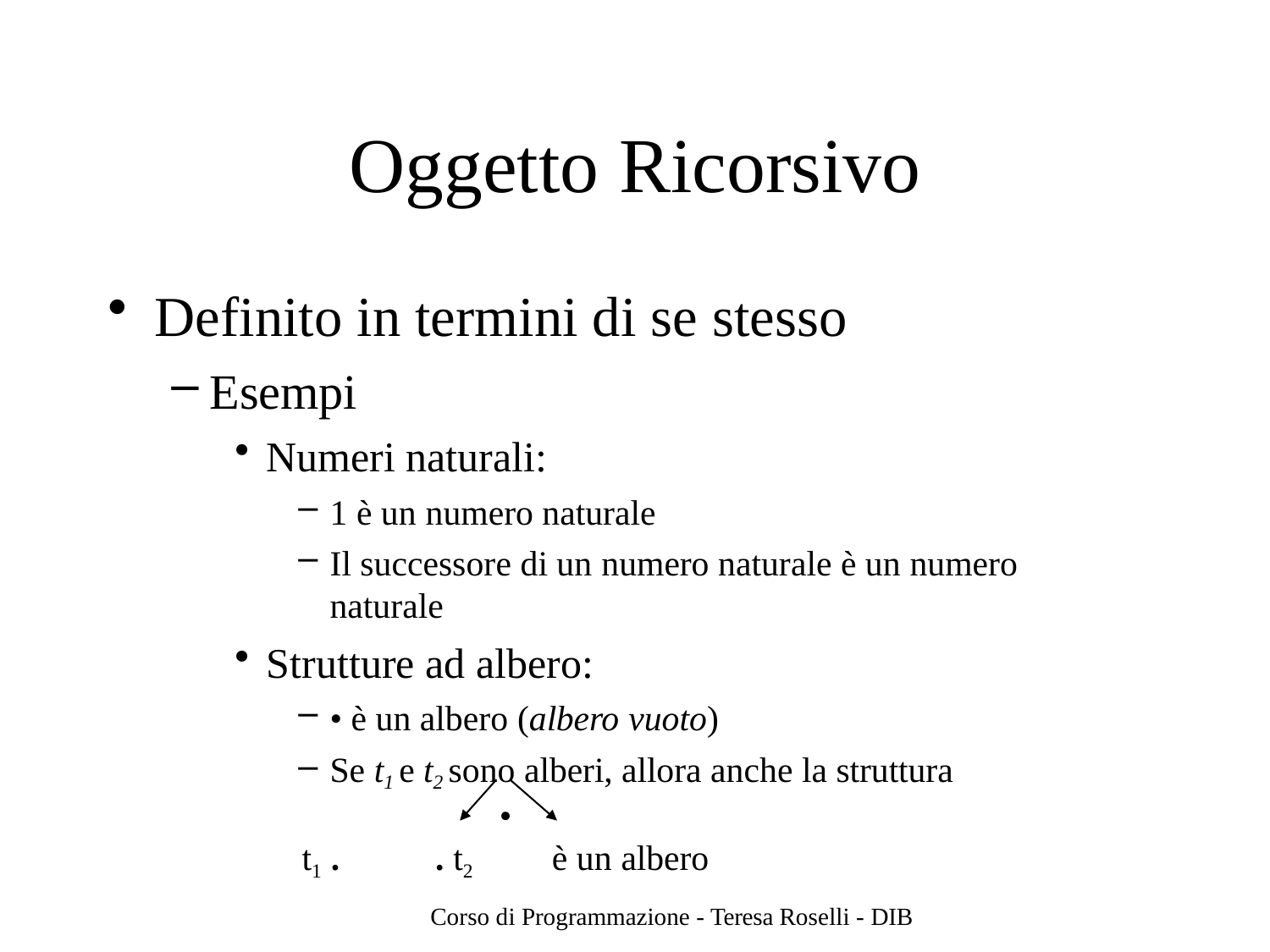

# Oggetto Ricorsivo
Definito in termini di se stesso
Esempi
Numeri naturali:
1 è un numero naturale
Il successore di un numero naturale è un numero naturale
Strutture ad albero:
• è un albero (albero vuoto)
Se t1 e t2 sono alberi, allora anche la struttura
•
t1 .	. t2	è un albero

Corso di Programmazione - Teresa Roselli - DIB